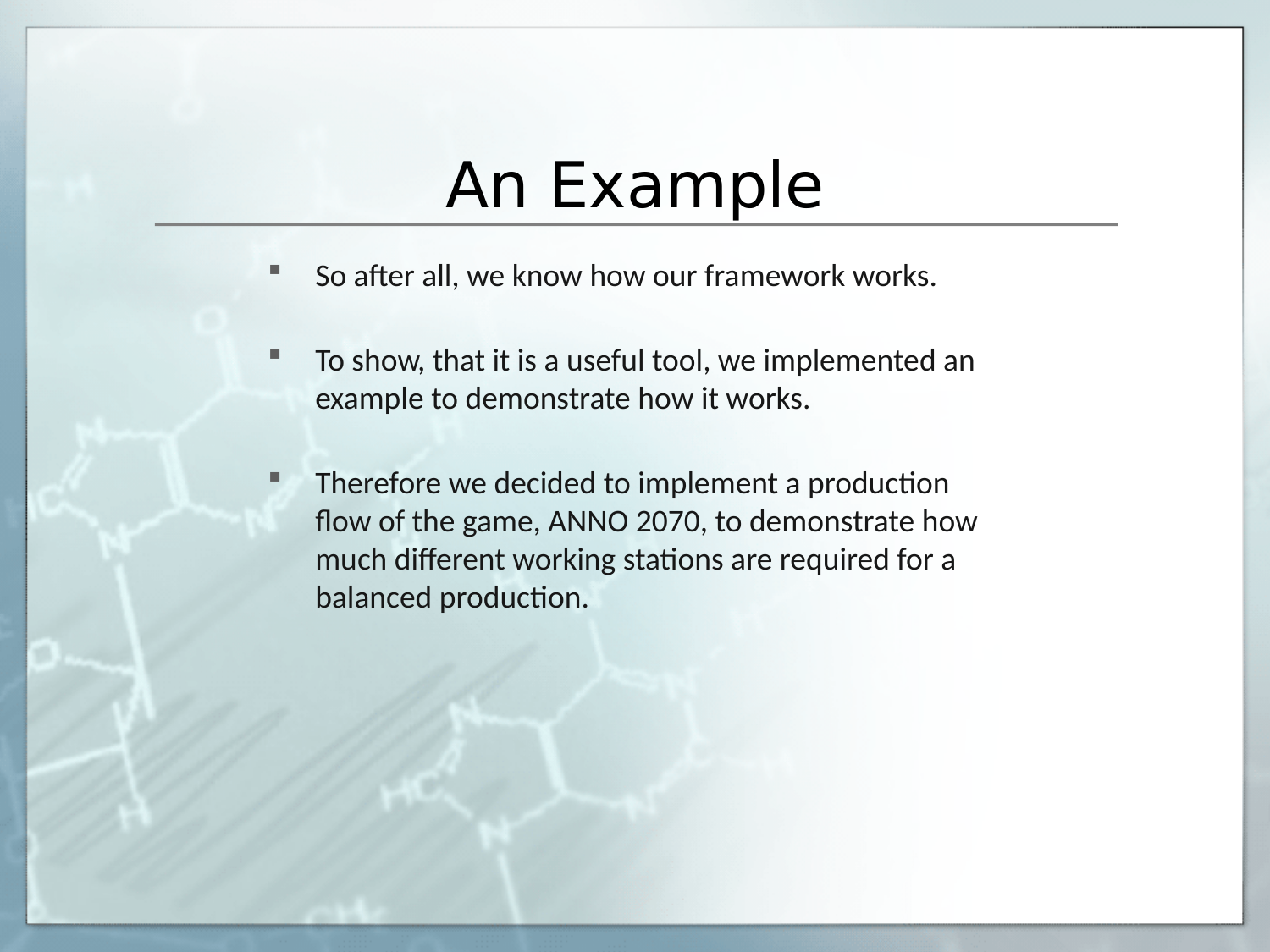

# An Example
So after all, we know how our framework works.

To show, that it is a useful tool, we implemented an example to demonstrate how it works.

Therefore we decided to implement a production flow of the game, ANNO 2070, to demonstrate how much different working stations are required for a balanced production.